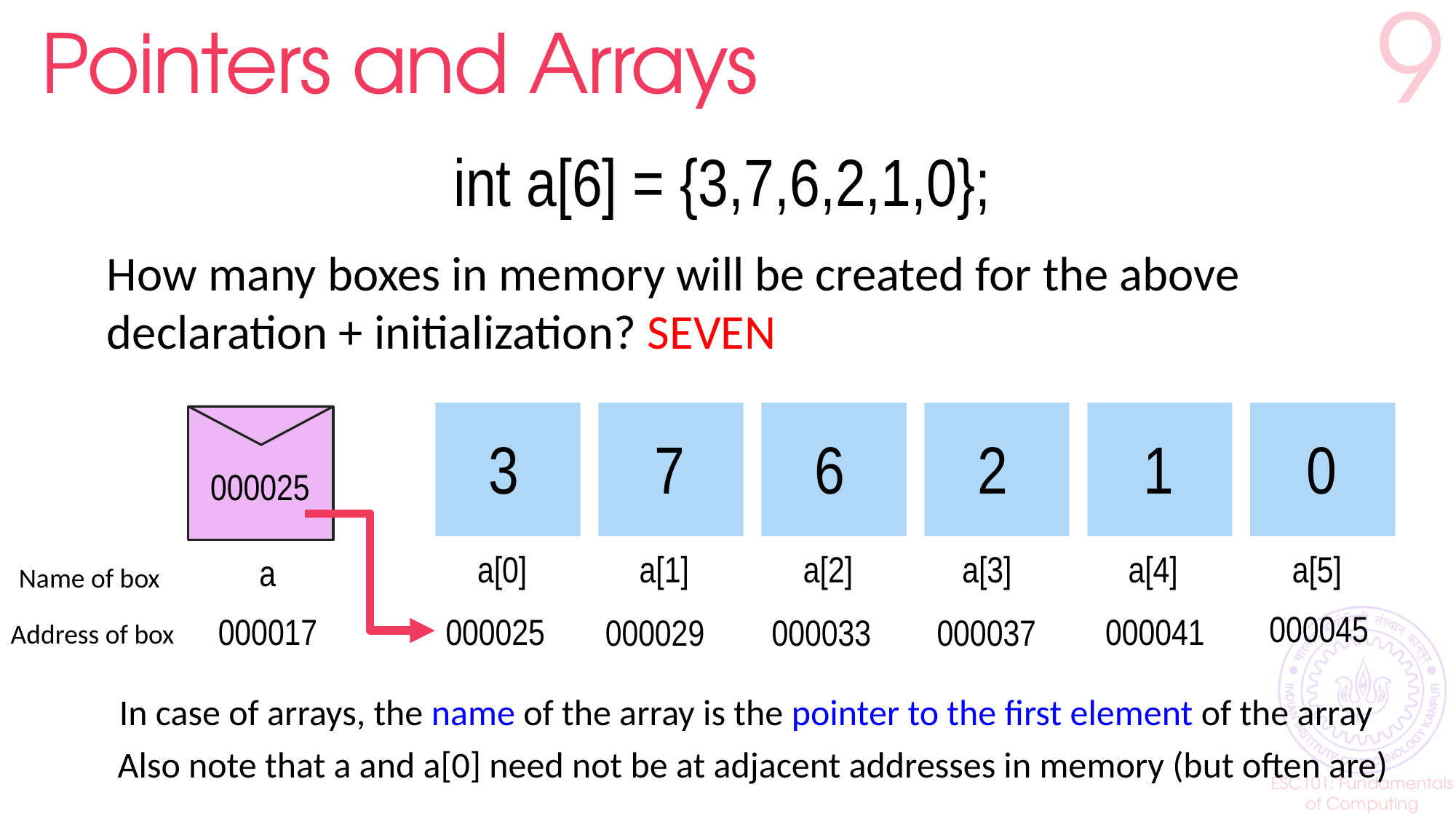

# Pointers and Arrays
9
int a[6] = {3,7,6,2,1,0};
How many boxes in memory will be created for the above
declaration + initialization? SEVEN

 0
 1
 2
 7
 3
 6
000025
a[4]
a[5]
a[0]
a[1]
a[2]
a[3]
a
Name of box
000045
000041
000017
000025
000033
000037
000029
Address of box
In case of arrays, the name of the array is the pointer to the first element of the array
Also note that a and a[0] need not be at adjacent addresses in memory (but often are)